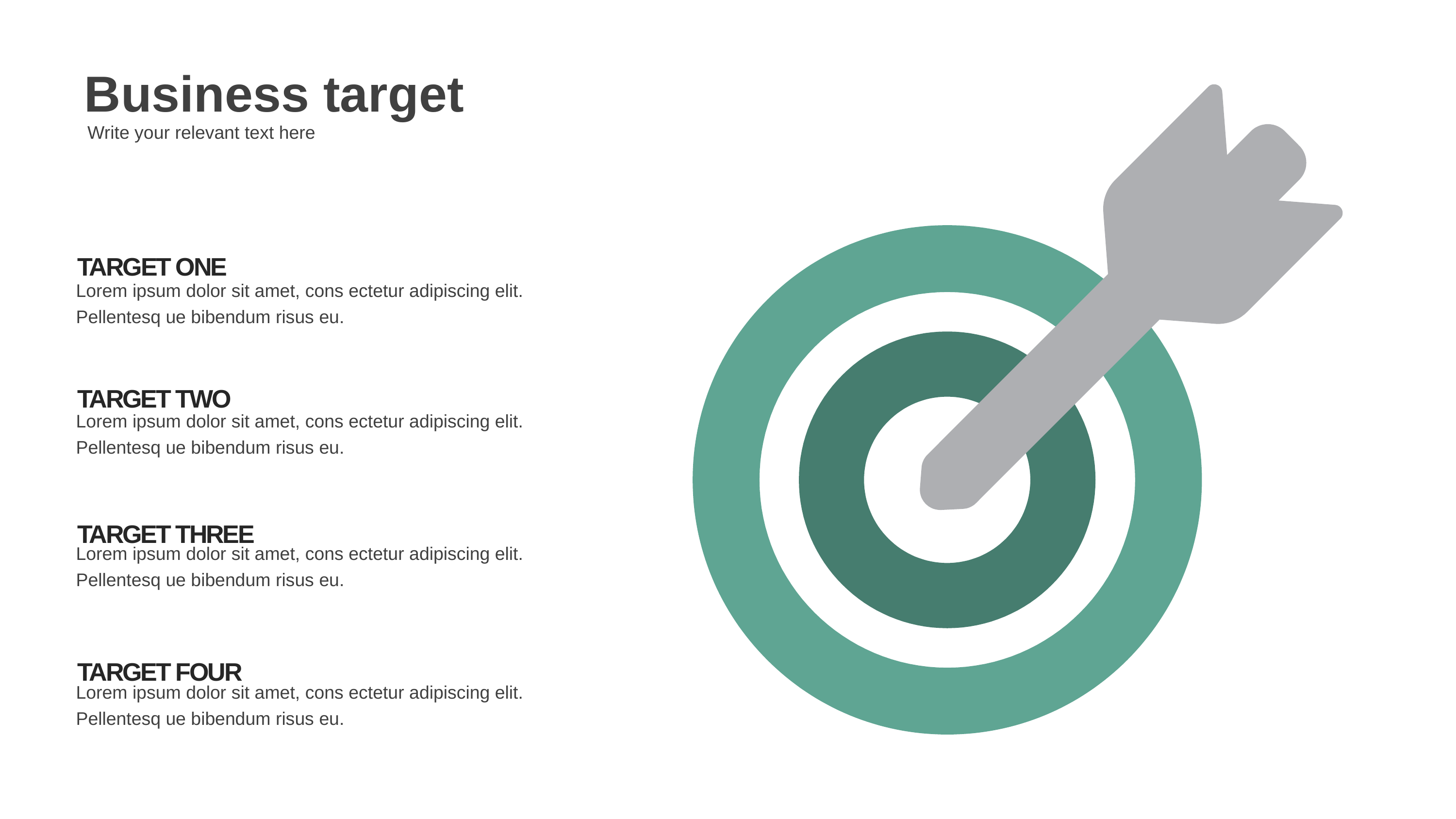

Business target

Write your relevant text here
TARGET ONE
Lorem ipsum dolor sit amet, cons ectetur adipiscing elit. Pellentesq ue bibendum risus eu.
TARGET TWO
Lorem ipsum dolor sit amet, cons ectetur adipiscing elit. Pellentesq ue bibendum risus eu.
TARGET THREE
Lorem ipsum dolor sit amet, cons ectetur adipiscing elit. Pellentesq ue bibendum risus eu.
TARGET FOUR
Lorem ipsum dolor sit amet, cons ectetur adipiscing elit. Pellentesq ue bibendum risus eu.